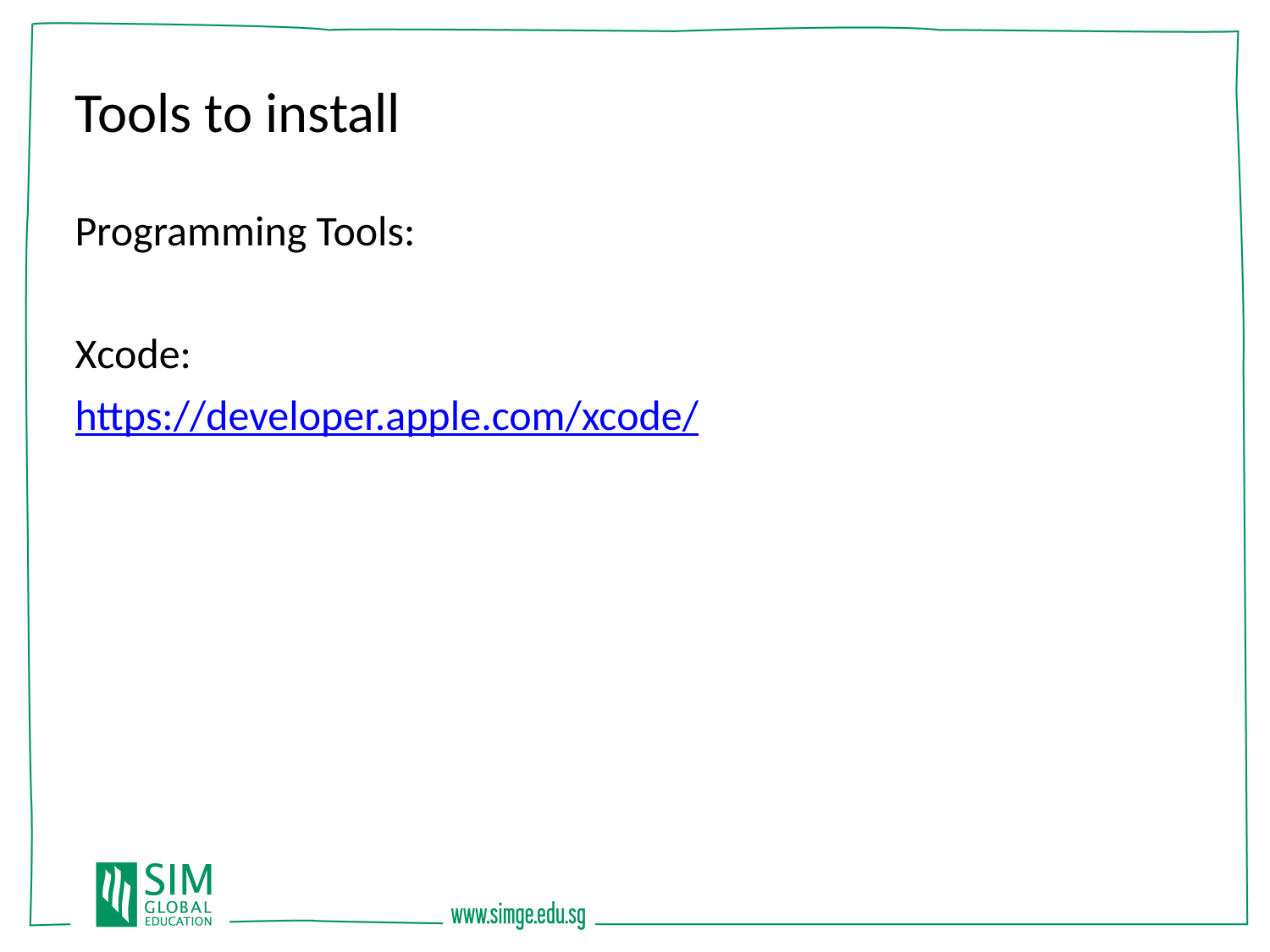

Tools to install
Programming Tools:

Xcode:
https://developer.apple.com/xcode/